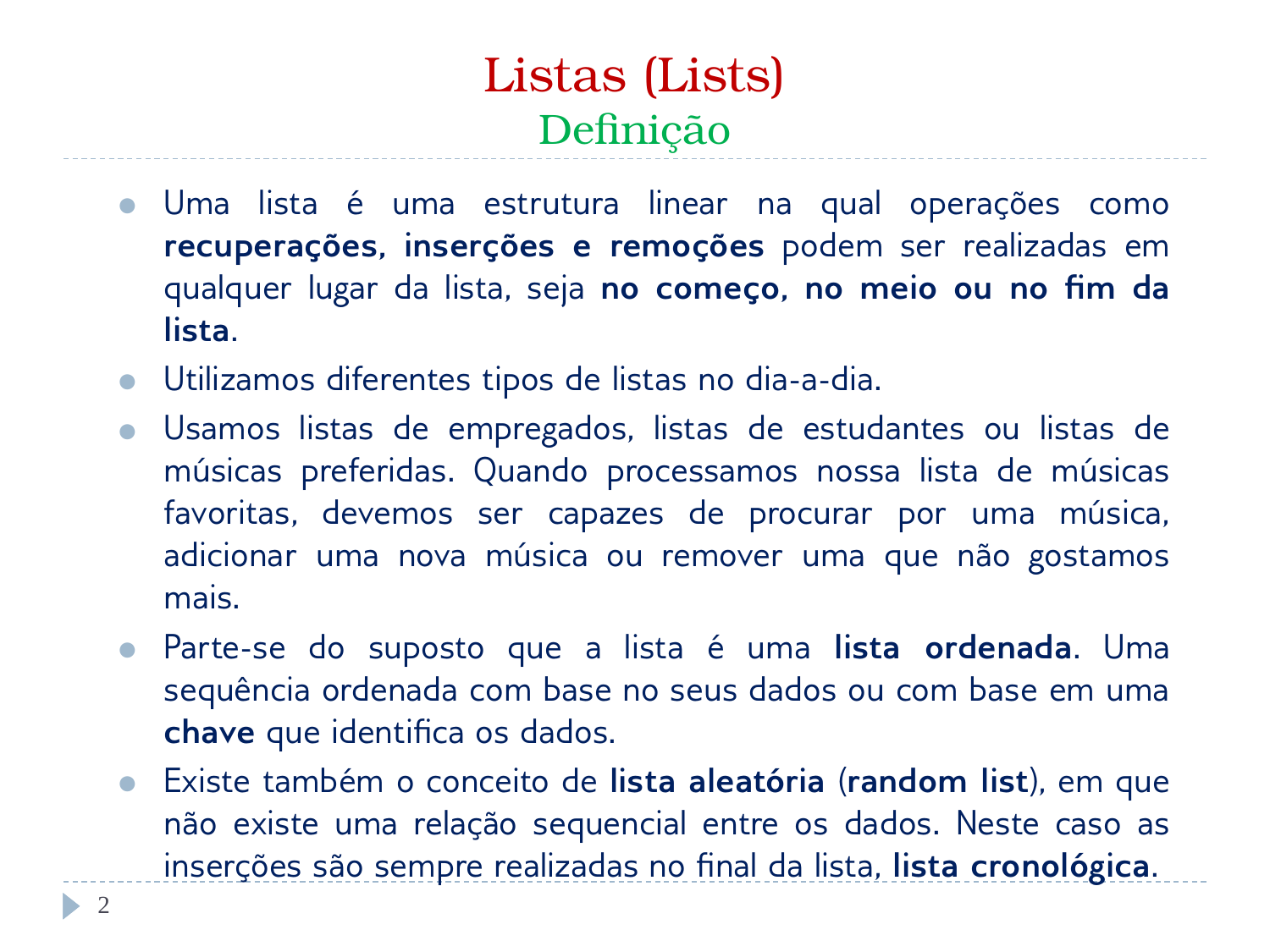

# Listas (Lists) Definição

Uma lista é uma estrutura linear na qual operações como recuperações, inserções e remoções podem ser realizadas em qualquer lugar da lista, seja no começo, no meio ou no fim da lista.
Utilizamos diferentes tipos de listas no dia-a-dia.
Usamos listas de empregados, listas de estudantes ou listas de músicas preferidas. Quando processamos nossa lista de músicas favoritas, devemos ser capazes de procurar por uma música, adicionar uma nova música ou remover uma que não gostamos mais.
Parte-se do suposto que a lista é uma lista ordenada. Uma sequência ordenada com base no seus dados ou com base em uma chave que identifica os dados.
Existe também o conceito de lista aleatória (random list), em que não existe uma relação sequencial entre os dados. Neste caso as inserções são sempre realizadas no final da lista, lista cronológica.
2